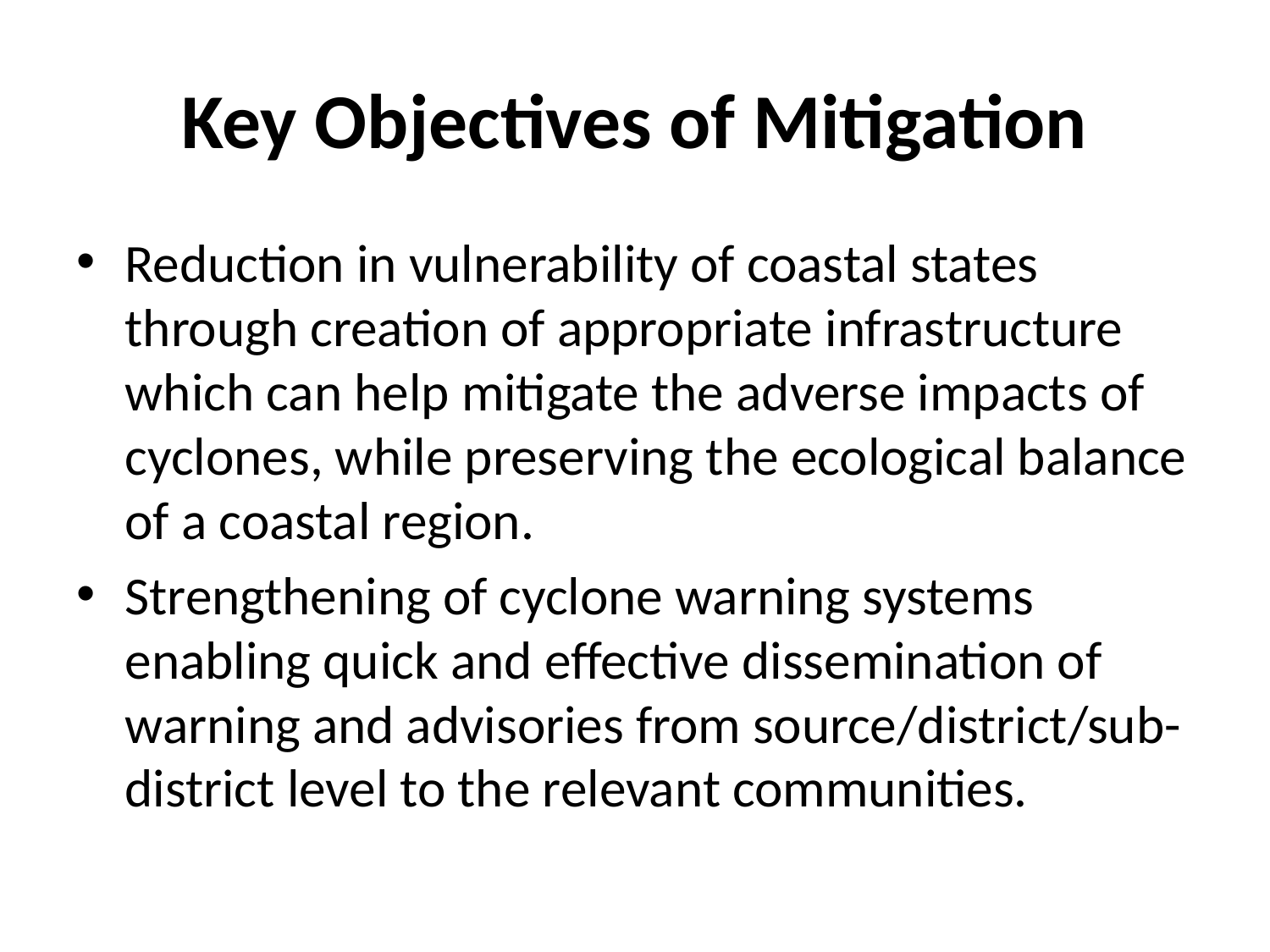

# Key Objectives of Mitigation
Reduction in vulnerability of coastal states through creation of appropriate infrastructure which can help mitigate the adverse impacts of cyclones, while preserving the ecological balance of a coastal region.
Strengthening of cyclone warning systems enabling quick and effective dissemination of warning and advisories from source/district/sub-district level to the relevant communities.